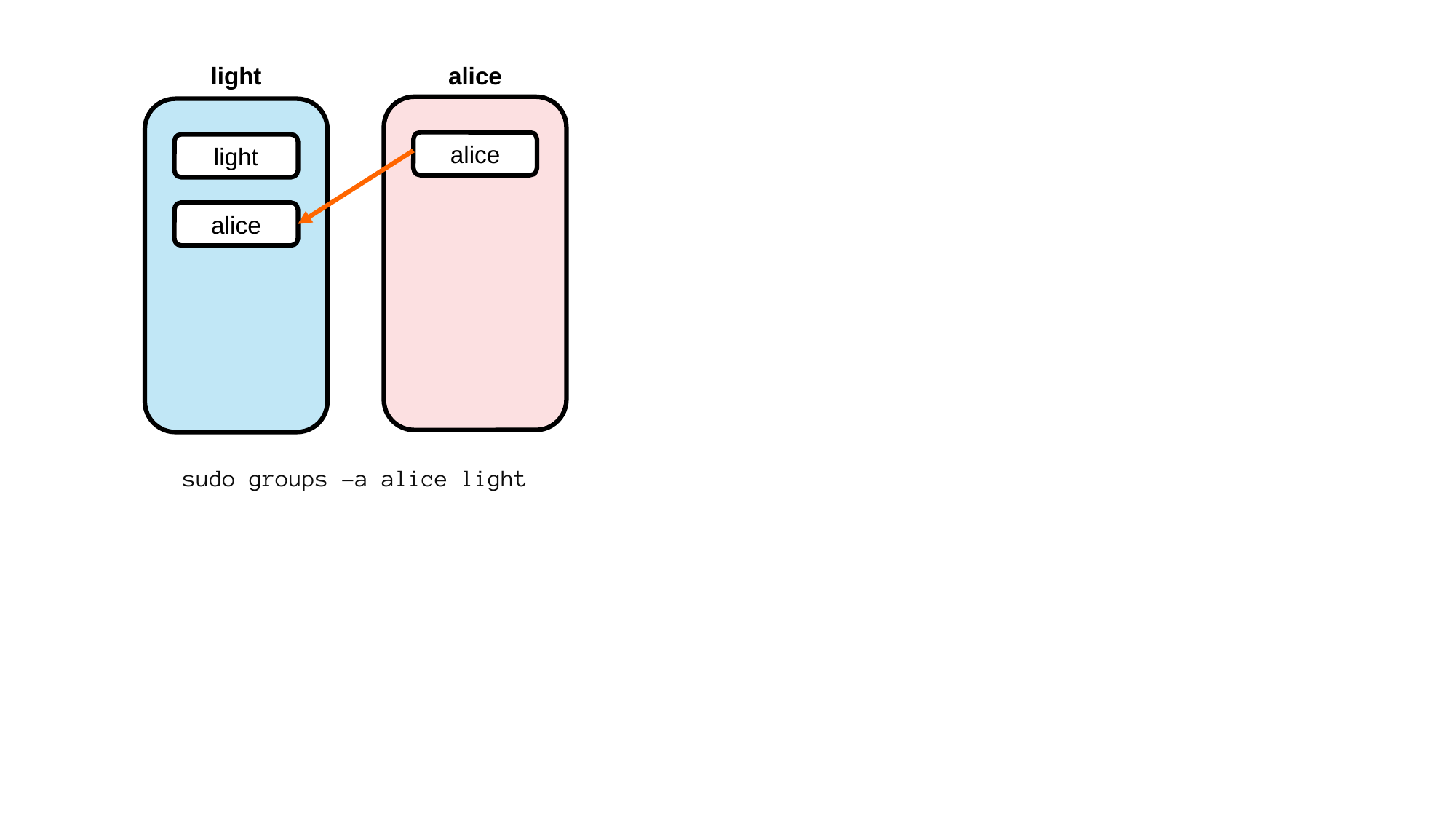

alice
light

alice
light
alice
sudo groups –a alice light